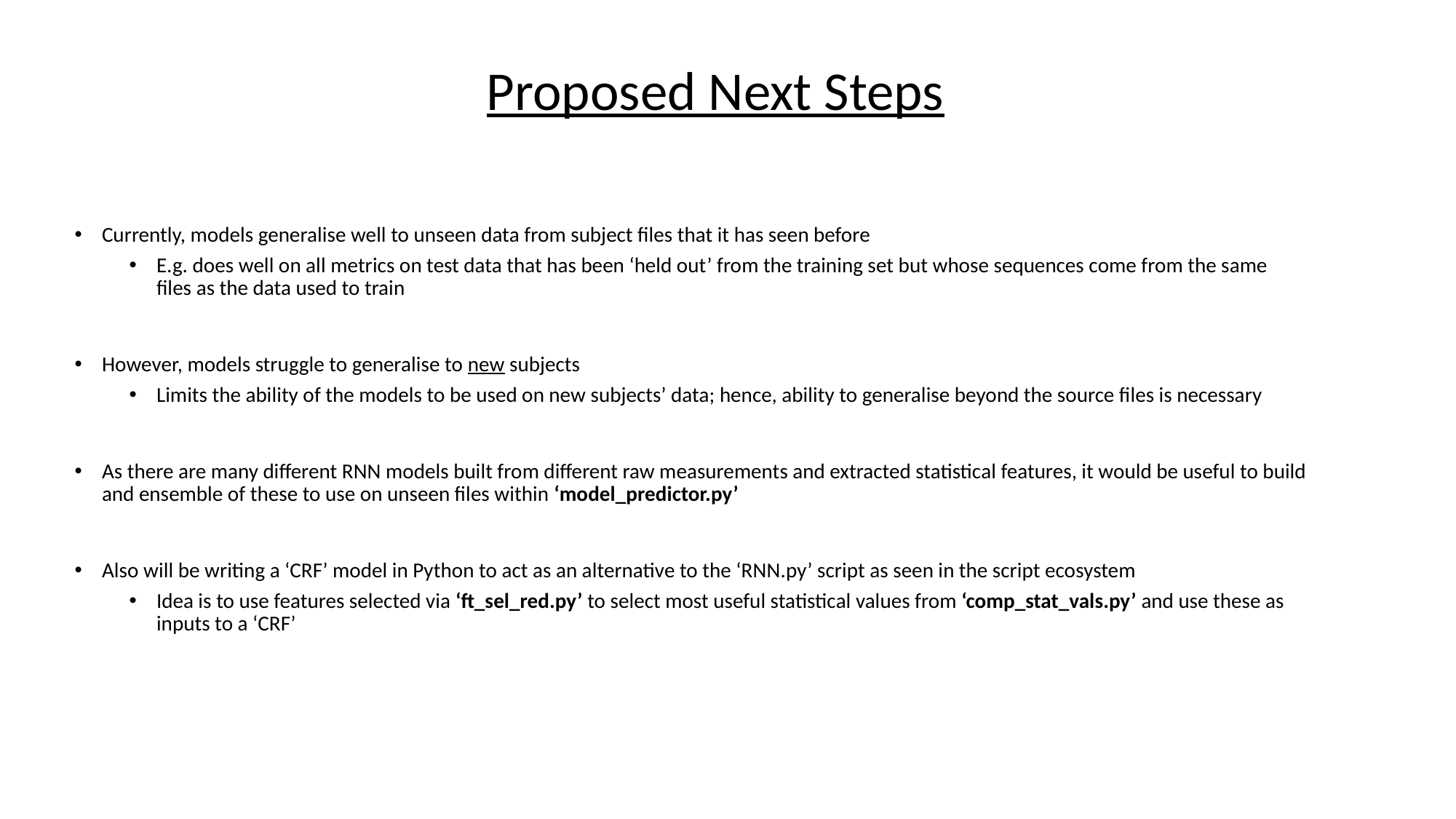

# Proposed Next Steps
Currently, models generalise well to unseen data from subject files that it has seen before
E.g. does well on all metrics on test data that has been ‘held out’ from the training set but whose sequences come from the same files as the data used to train

However, models struggle to generalise to new subjects
Limits the ability of the models to be used on new subjects’ data; hence, ability to generalise beyond the source files is necessary

As there are many different RNN models built from different raw measurements and extracted statistical features, it would be useful to build and ensemble of these to use on unseen files within ‘model_predictor.py’

Also will be writing a ‘CRF’ model in Python to act as an alternative to the ‘RNN.py’ script as seen in the script ecosystem
Idea is to use features selected via ‘ft_sel_red.py’ to select most useful statistical values from ‘comp_stat_vals.py’ and use these as inputs to a ‘CRF’